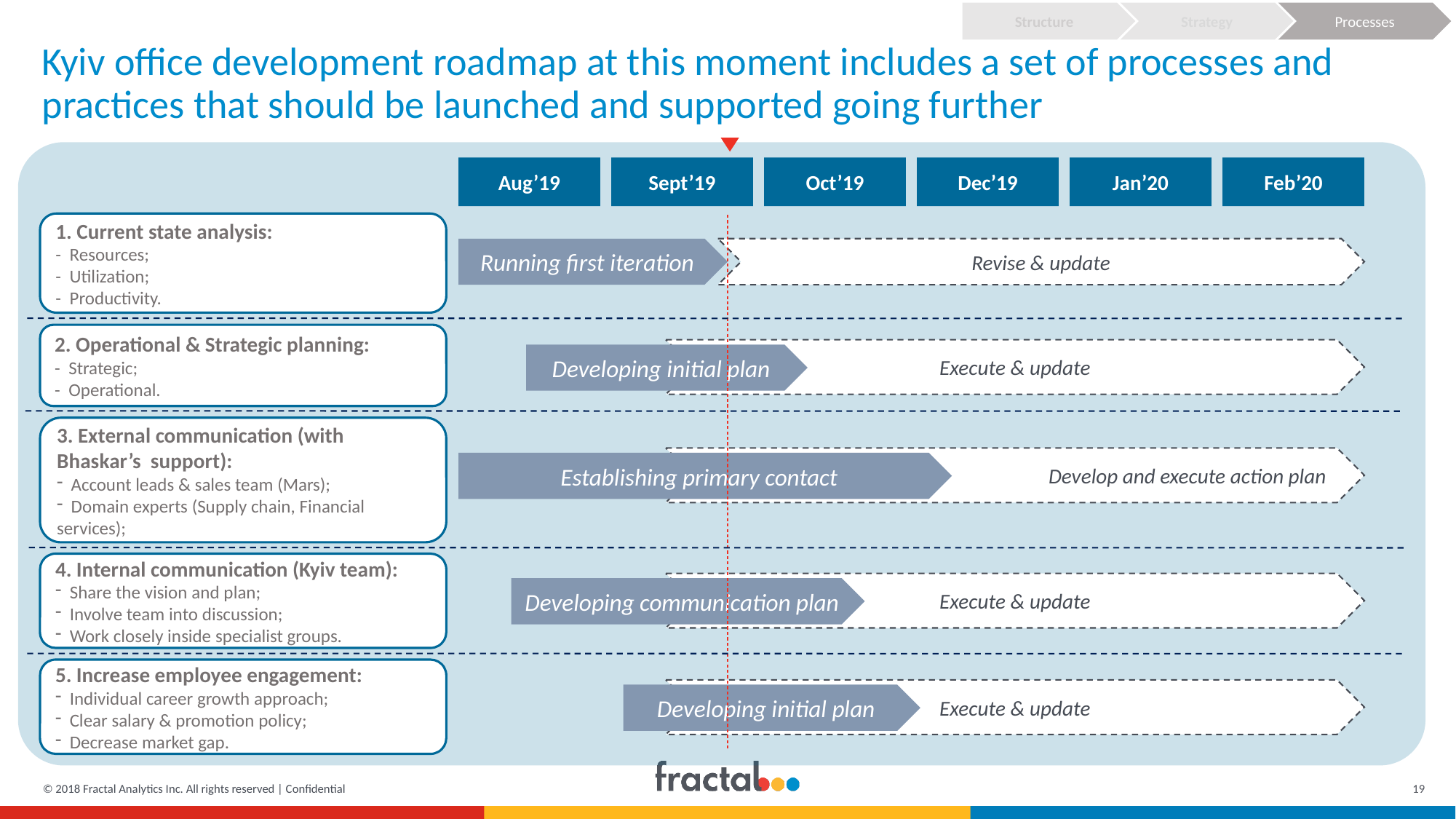

Structure
Strategy
Processes
# Kyiv office development roadmap at this moment includes a set of processes and practices that should be launched and supported going further

Aug’19
Sept’19
Oct’19
Dec’19
Jan’20
Feb’20
1. Current state analysis:
-  Resources;
-  Utilization;
-  Productivity.
Running first iteration
Revise & update
2. Operational & Strategic planning:
-  Strategic;
-  Operational.
Execute & update
Developing initial plan
3. External communication (with Bhaskar’s  support):
  Account leads & sales team (Mars);
  Domain experts (Supply chain, Financial services);
Develop and execute action plan
Establishing primary contact
4. Internal communication (Kyiv team):
  Share the vision and plan;
  Involve team into discussion;
  Work closely inside specialist groups.
Execute & update
Developing communication plan
5. Increase employee engagement:
  Individual career growth approach;
  Clear salary & promotion policy;
  Decrease market gap.
Execute & update
Developing initial plan